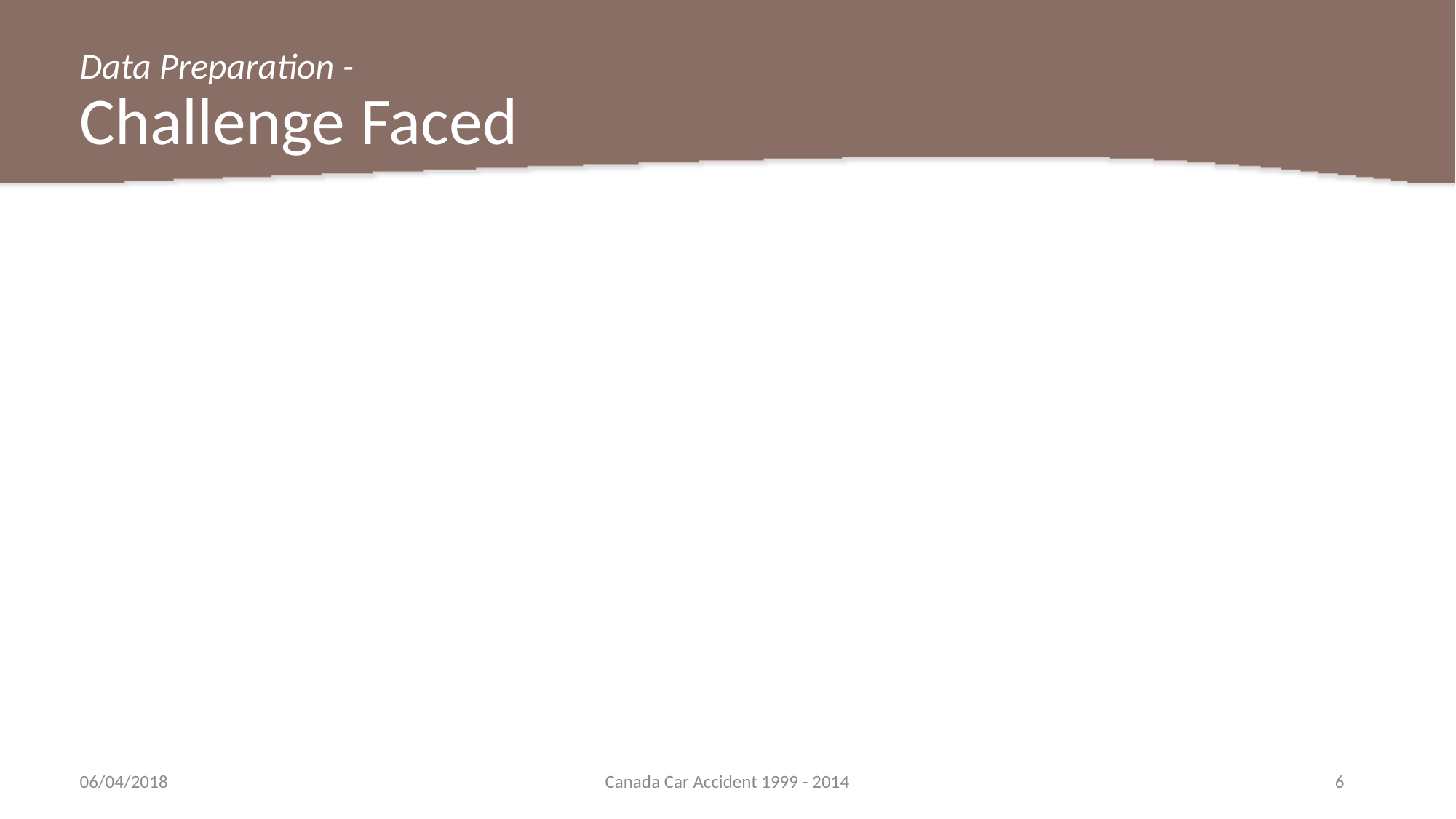

# Data Preparation - Challenge Faced

06/04/2018
Canada Car Accident 1999 - 2014
6